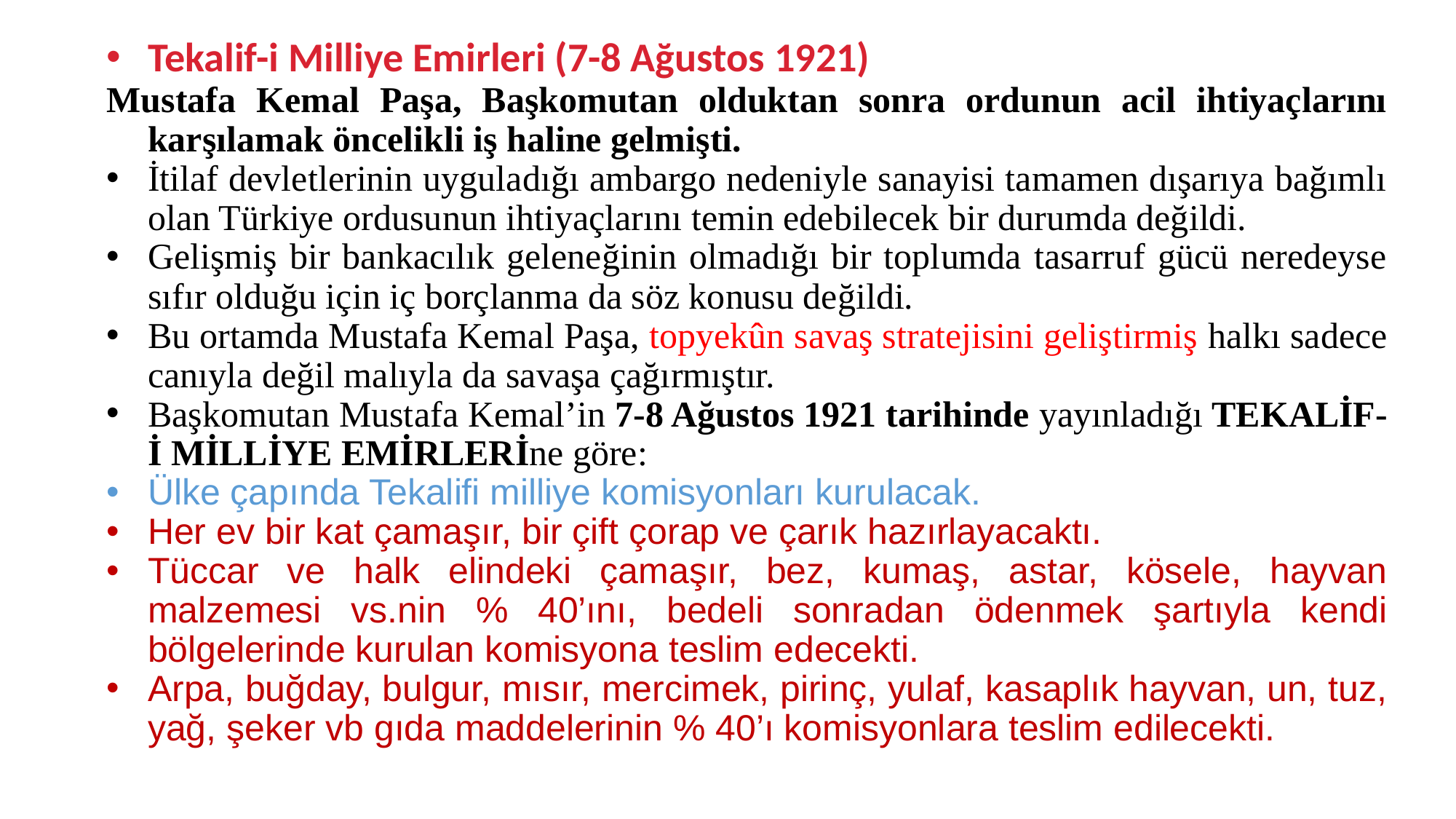

Tekalif-i Milliye Emirleri (7-8 Ağustos 1921)
Mustafa Kemal Paşa, Başkomutan olduktan sonra ordunun acil ihtiyaçlarını karşılamak öncelikli iş haline gelmişti.
İtilaf devletlerinin uyguladığı ambargo nedeniyle sanayisi tamamen dışarıya bağımlı olan Türkiye ordusunun ihtiyaçlarını temin edebilecek bir durumda değildi.
Gelişmiş bir bankacılık geleneğinin olmadığı bir toplumda tasarruf gücü neredeyse sıfır olduğu için iç borçlanma da söz konusu değildi.
Bu ortamda Mustafa Kemal Paşa, topyekûn savaş stratejisini geliştirmiş halkı sadece canıyla değil malıyla da savaşa çağırmıştır.
Başkomutan Mustafa Kemal’in 7-8 Ağustos 1921 tarihinde yayınladığı TEKALİF-İ MİLLİYE EMİRLERİne göre:
Ülke çapında Tekalifi milliye komisyonları kurulacak.
Her ev bir kat çamaşır, bir çift çorap ve çarık hazırlayacaktı.
Tüccar ve halk elindeki çamaşır, bez, kumaş, astar, kösele, hayvan malzemesi vs.nin % 40’ını, bedeli sonradan ödenmek şartıyla kendi bölgelerinde kurulan komisyona teslim edecekti.
Arpa, buğday, bulgur, mısır, mercimek, pirinç, yulaf, kasaplık hayvan, un, tuz, yağ, şeker vb gıda maddelerinin % 40’ı komisyonlara teslim edilecekti.